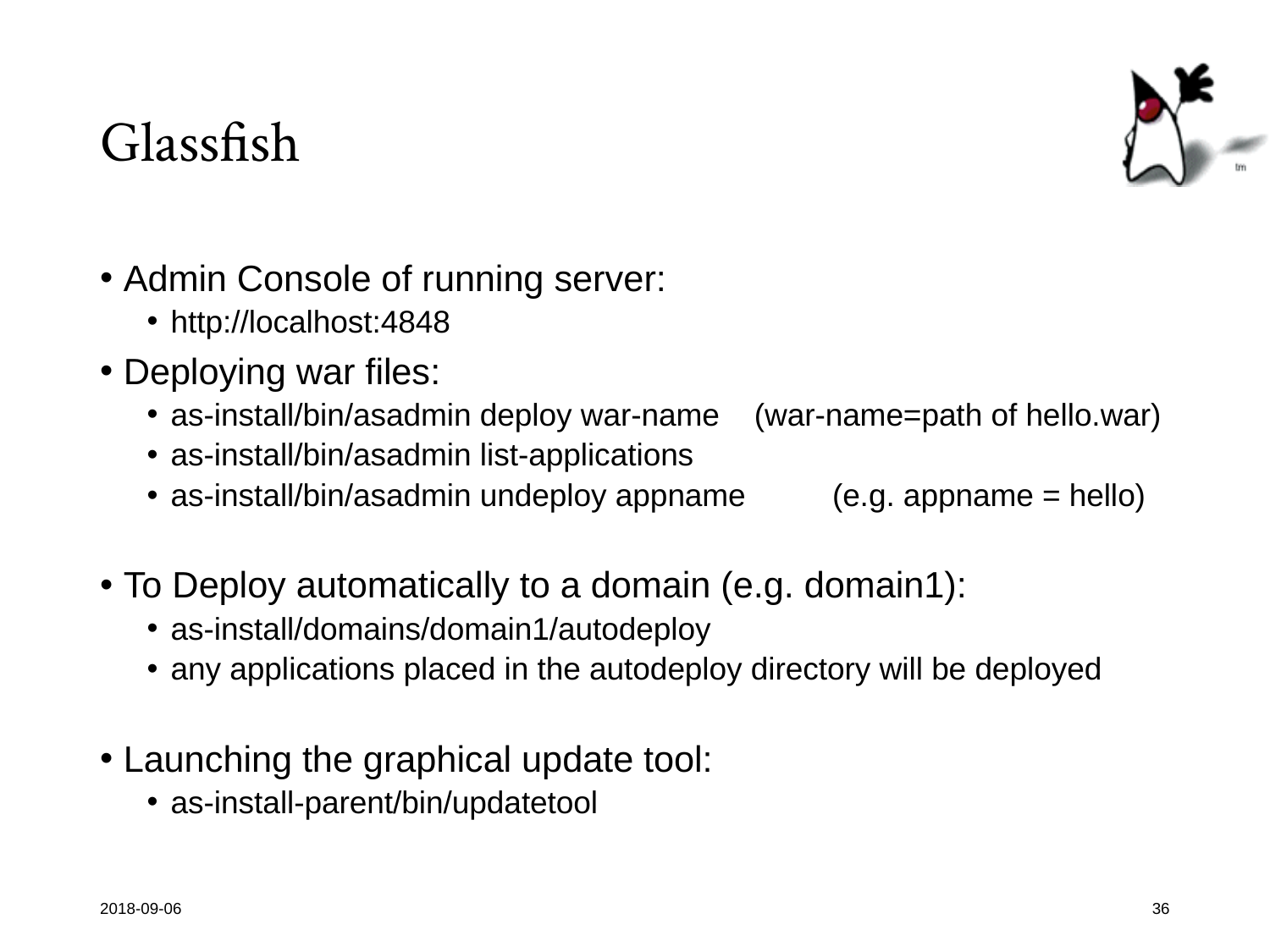

# Glassfish
Admin Console of running server:
http://localhost:4848
Deploying war files:
as-install/bin/asadmin deploy war-name    (war-name=path of hello.war)
as-install/bin/asadmin list-applications
as-install/bin/asadmin undeploy appname          (e.g. appname = hello)

To Deploy automatically to a domain (e.g. domain1):
as-install/domains/domain1/autodeploy
any applications placed in the autodeploy directory will be deployed

Launching the graphical update tool:
as-install-parent/bin/updatetool

2018-09-06
36